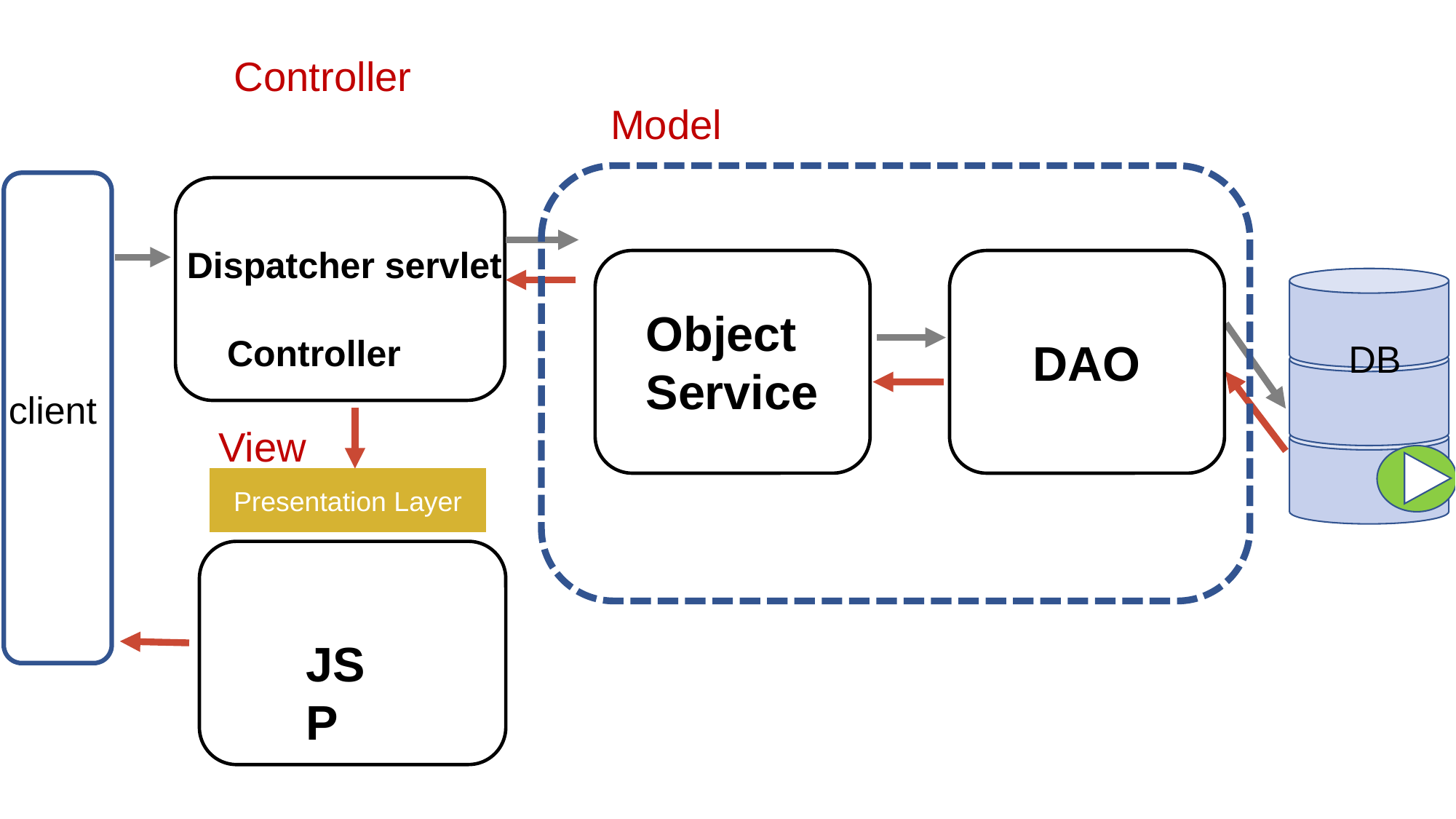

Controller
Model

Object
Service
DAO
ntr

Dispatcher servlet

Controller
DB
client
View

Presentation Layer

JSP